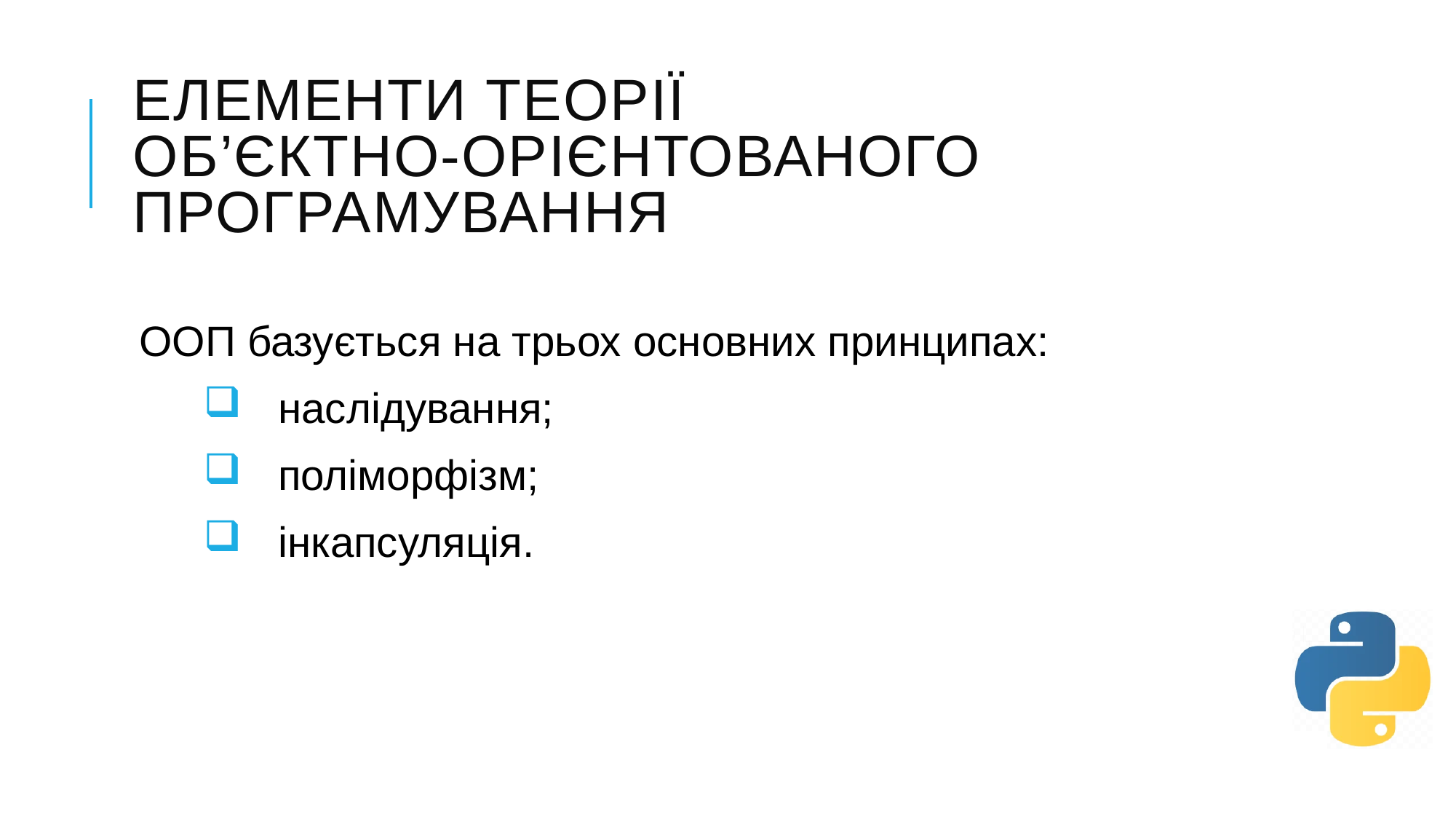

# Елементи теорії об’єктно-орієнтованого програмування
ООП базується на трьох основних принципах:
наслідування;
поліморфізм;
інкапсуляція.